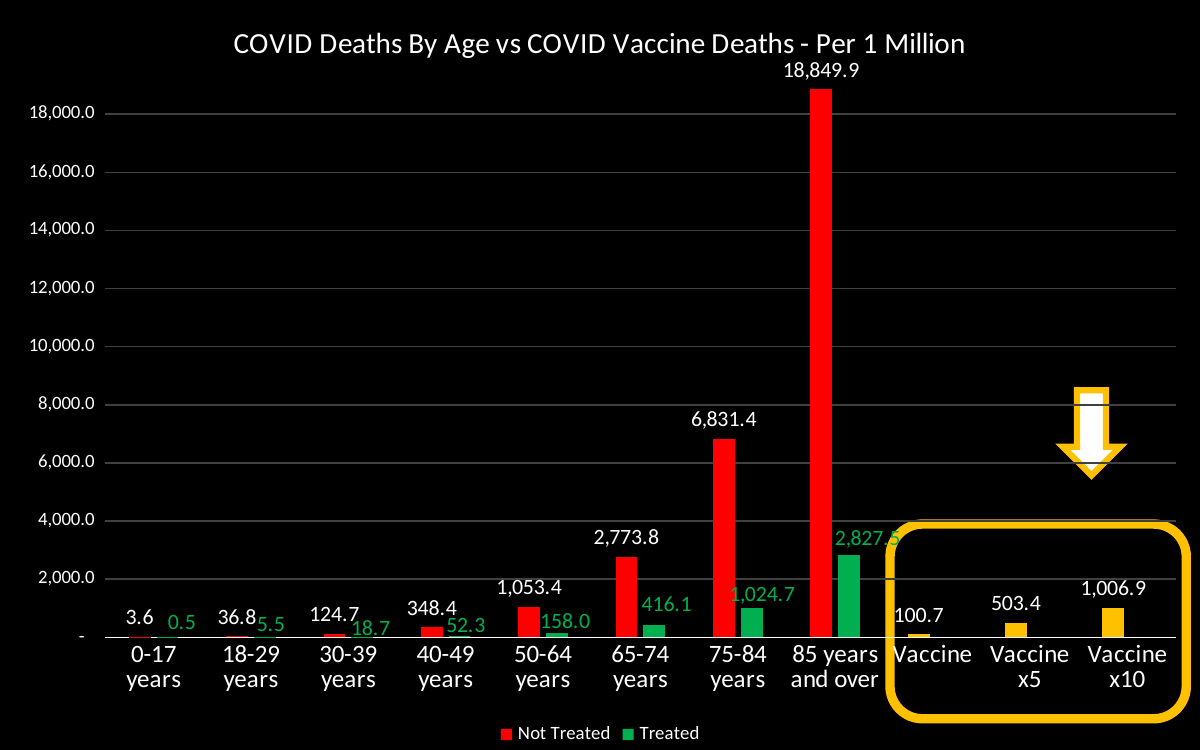

### Chart: COVID Deaths By Age vs COVID Vaccine Deaths - Per 1 Million

| Category |  |  |
|---|---|---|
| 0-17 years | 3.5870458010371267 | 0.538056870155569 |
| 18-29 years | 36.84299491700825 | 5.526449237551238 |
| 30-39 years | 124.72444419216002 | 18.708666628823995 |
| 40-49 years | 348.37359453265066 | 52.25603917989762 |
| 50-64 years | 1053.350599378502 | 158.0025899067753 |
| 65-74 years | 2773.773311365242 | 416.0659967047864 |
| 75-84 years | 6831.359880382771 | 1024.703982057416 |
| 85 years and over | 18849.853159376515 | 2827.477973906478 |
| Vaccine | 100.68792466725216 | None |
| Vaccine x5 | 503.4396233362608 | None |
| Vaccine x10 | 1006.8792466725216 | None |